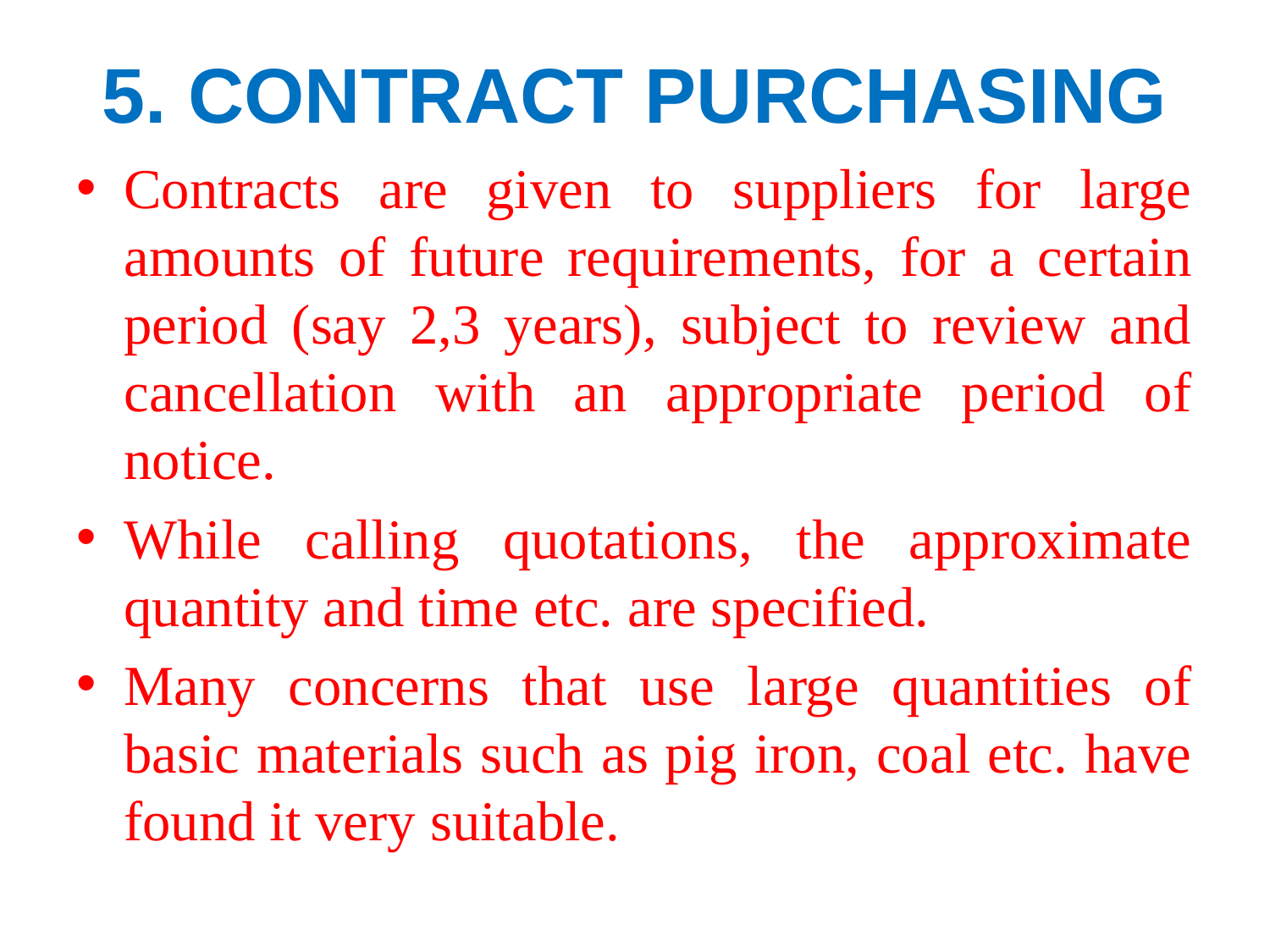

# 5. CONTRACT PURCHASING
Contracts are given to suppliers for large amounts of future requirements, for a certain period (say 2,3 years), subject to review and cancellation with an appropriate period of notice.
While calling quotations, the approximate quantity and time etc. are specified.
Many concerns that use large quantities of basic materials such as pig iron, coal etc. have found it very suitable.